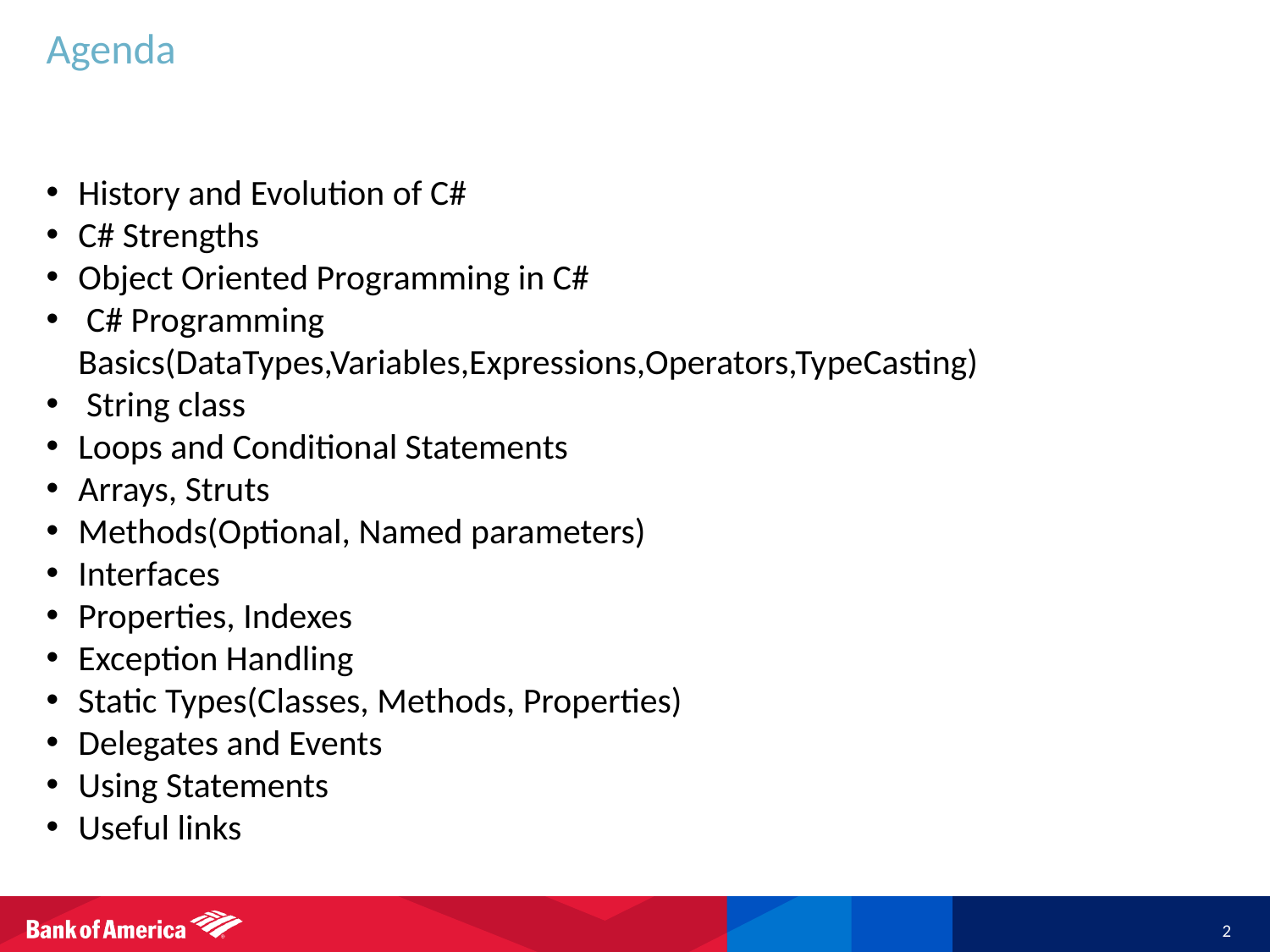

# Agenda
History and Evolution of C#
C# Strengths
Object Oriented Programming in C#
 C# Programming Basics(DataTypes,Variables,Expressions,Operators,TypeCasting)
 String class
Loops and Conditional Statements
Arrays, Struts
Methods(Optional, Named parameters)
Interfaces
Properties, Indexes
Exception Handling
Static Types(Classes, Methods, Properties)
Delegates and Events
Using Statements
Useful links

2